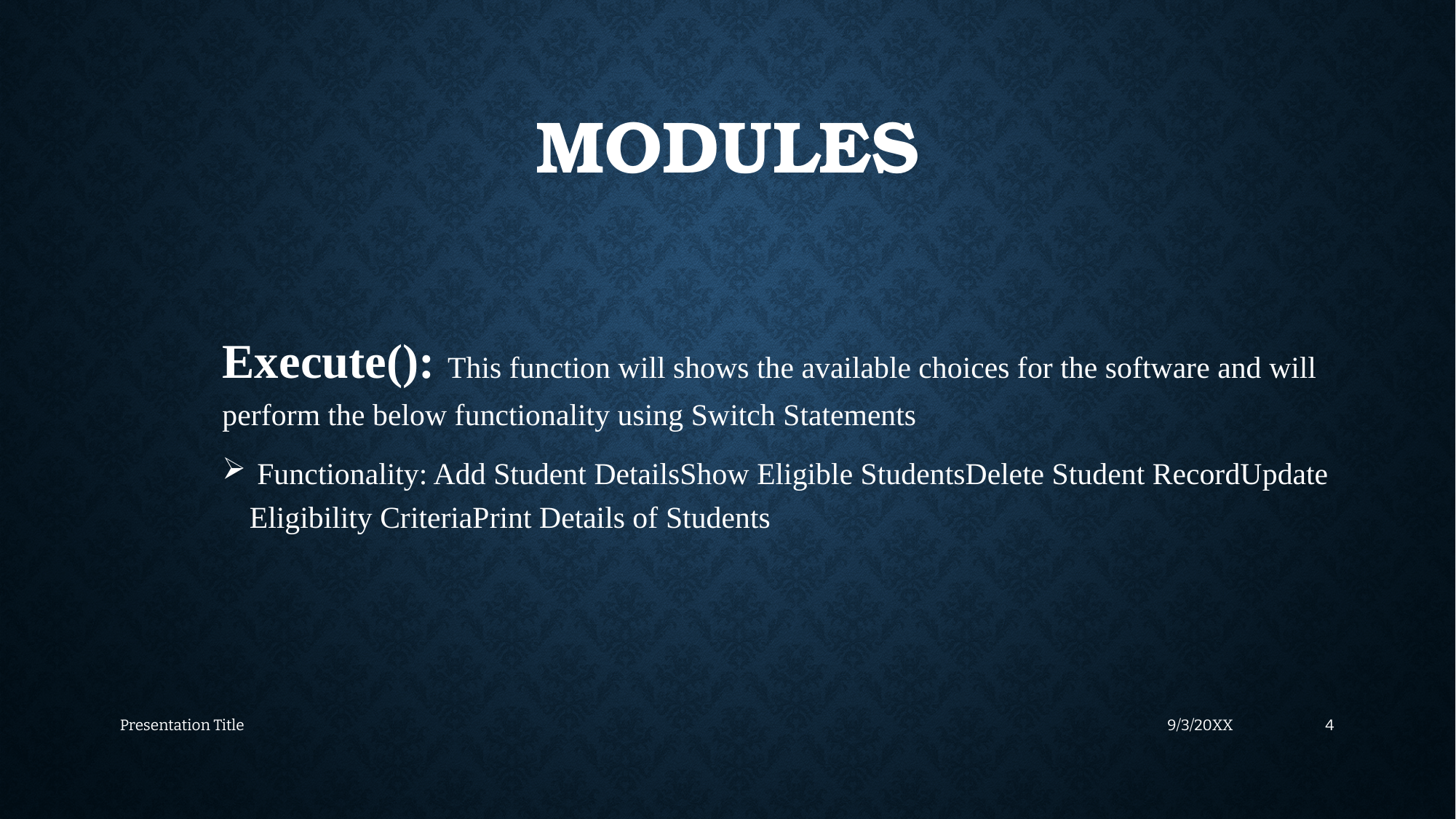

# MODULES

Execute(): This function will shows the available choices for the software and will perform the below functionality using Switch Statements
 Functionality: Add Student DetailsShow Eligible StudentsDelete Student RecordUpdate Eligibility CriteriaPrint Details of Students
Presentation Title
9/3/20XX
4